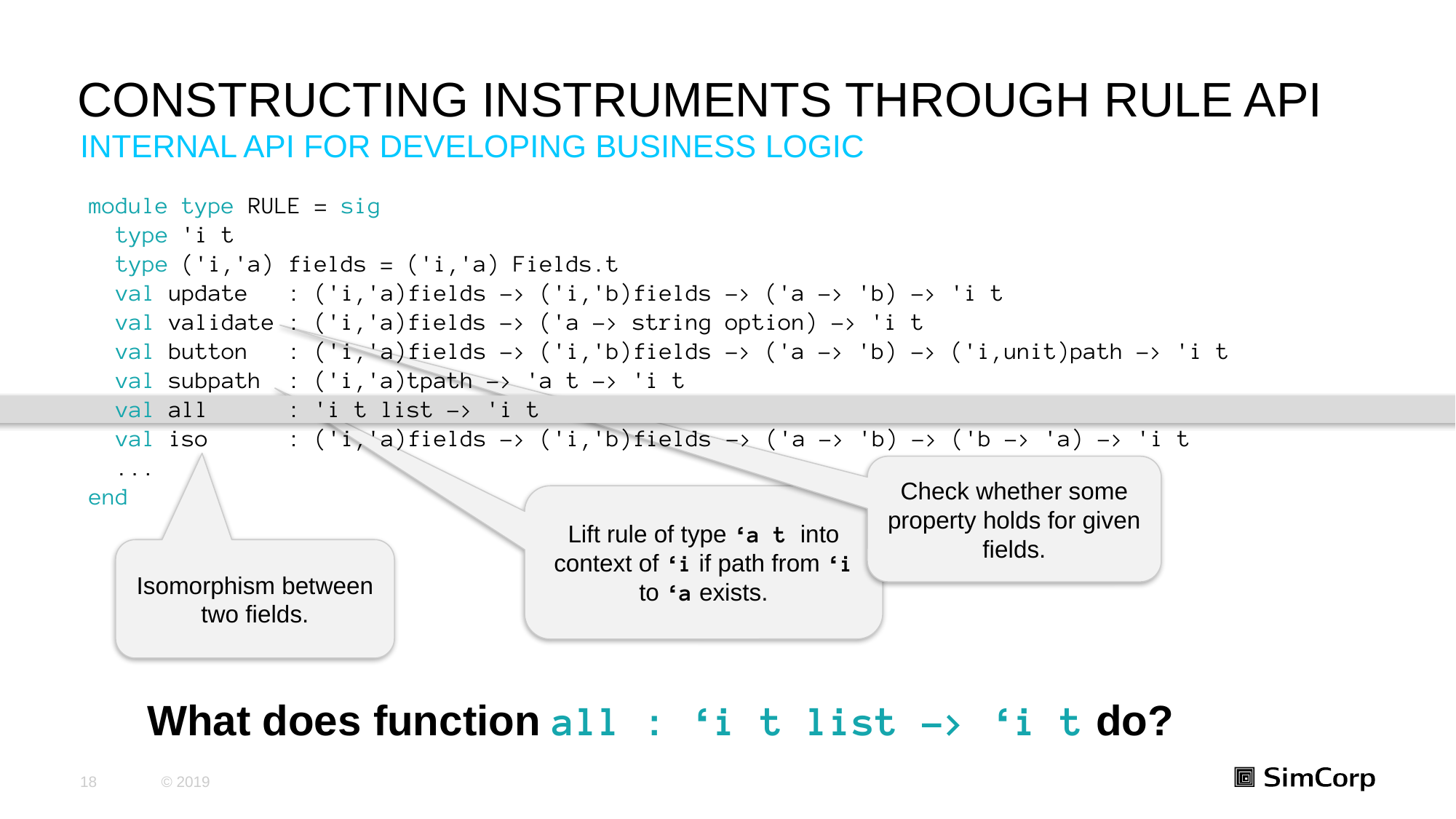

# Constructing Instruments Through Rule API
Internal API for Developing Business Logic

module type RULE = sig
  type 'i t
  type ('i,'a) fields = ('i,'a) Fields.t
  val update   : ('i,'a)fields -> ('i,'b)fields -> ('a -> 'b) -> 'i t
  val validate : ('i,'a)fields -> ('a -> string option) -> 'i t
  val button   : ('i,'a)fields -> ('i,'b)fields -> ('a -> 'b) -> ('i,unit)path -> 'i t
  val subpath  : ('i,'a)tpath -> 'a t -> 'i t
  val all      : 'i t list -> 'i t
  val iso      : ('i,'a)fields -> ('i,'b)fields -> ('a -> 'b) -> ('b -> 'a) -> 'i t
  ...
end

Check whether some property holds for given fields.
Lift rule of type ‘a t into context of ‘i if path from ‘i to ‘a exists.
Isomorphism between two fields.
What does function all : ‘i t list -> ‘i t do?
18